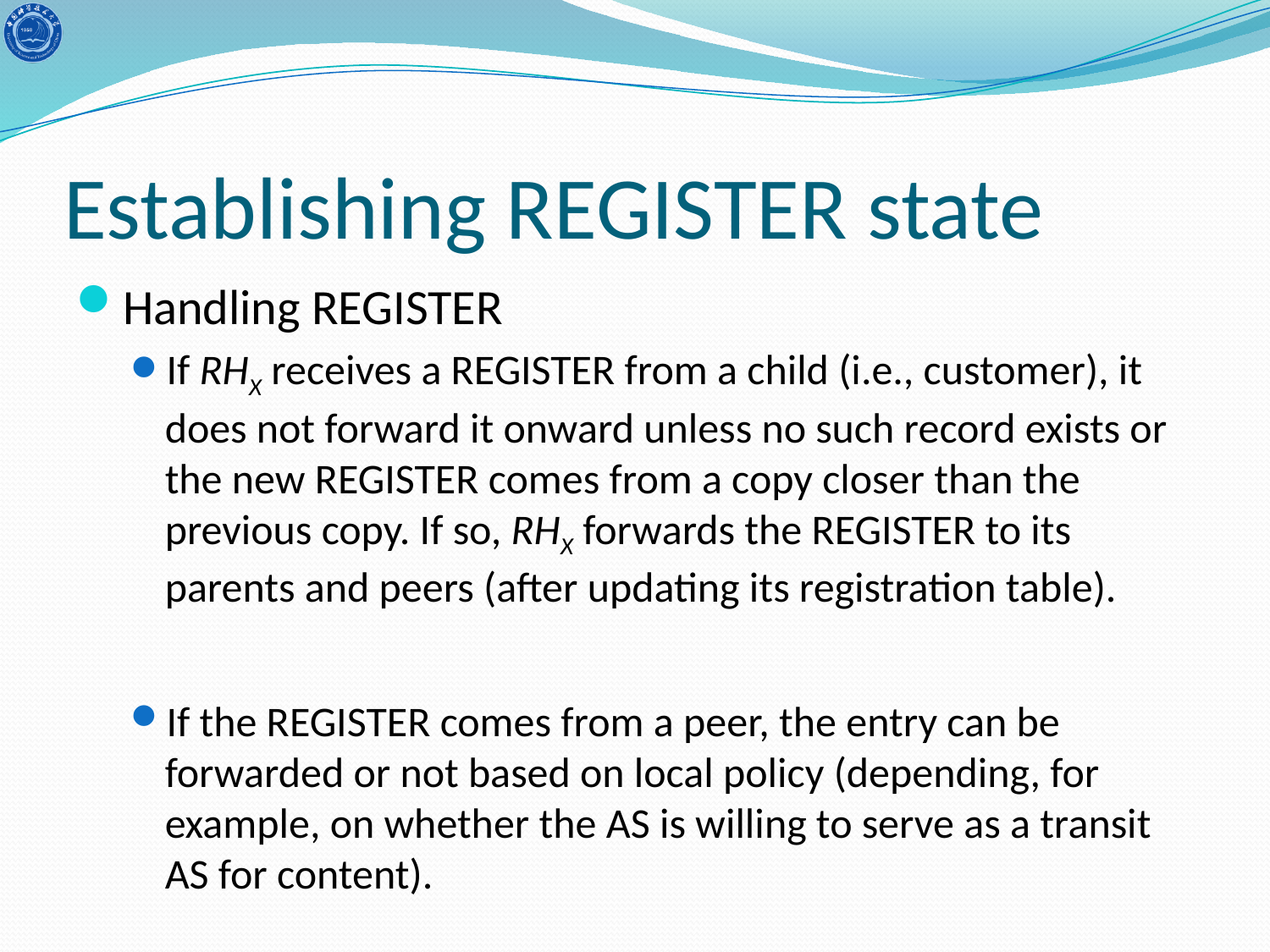

# Establishing REGISTER state
Handling REGISTER
If RHX receives a REGISTER from a child (i.e., customer), it does not forward it onward unless no such record exists or the new REGISTER comes from a copy closer than the previous copy. If so, RHX forwards the REGISTER to its parents and peers (after updating its registration table).

If the REGISTER comes from a peer, the entry can be forwarded or not based on local policy (depending, for example, on whether the AS is willing to serve as a transit AS for content).